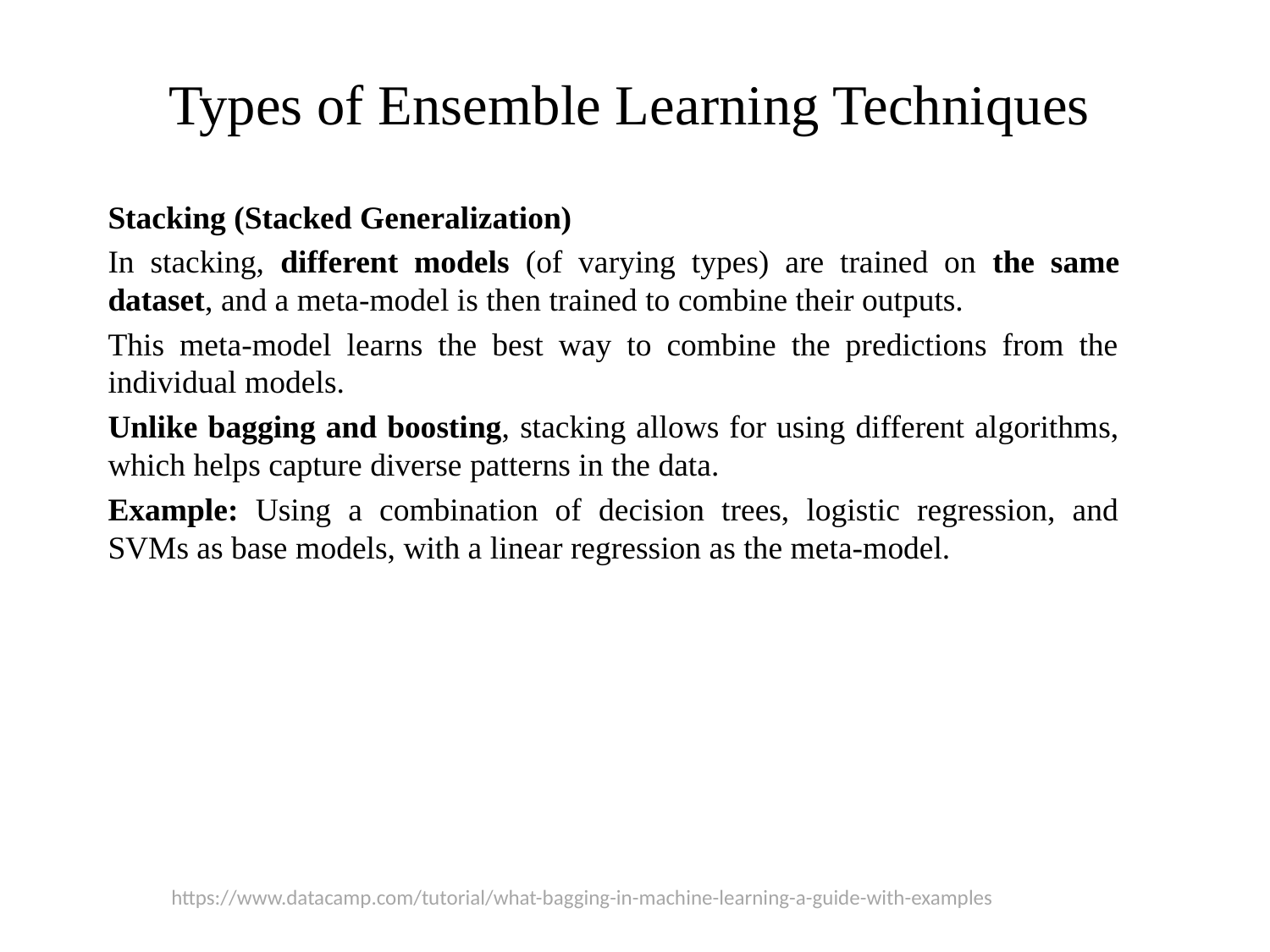

# Types of Ensemble Learning Techniques
Stacking (Stacked Generalization)
In stacking, different models (of varying types) are trained on the same dataset, and a meta-model is then trained to combine their outputs.
This meta-model learns the best way to combine the predictions from the individual models.
Unlike bagging and boosting, stacking allows for using different algorithms, which helps capture diverse patterns in the data.
Example: Using a combination of decision trees, logistic regression, and SVMs as base models, with a linear regression as the meta-model.
https://www.datacamp.com/tutorial/what-bagging-in-machine-learning-a-guide-with-examples